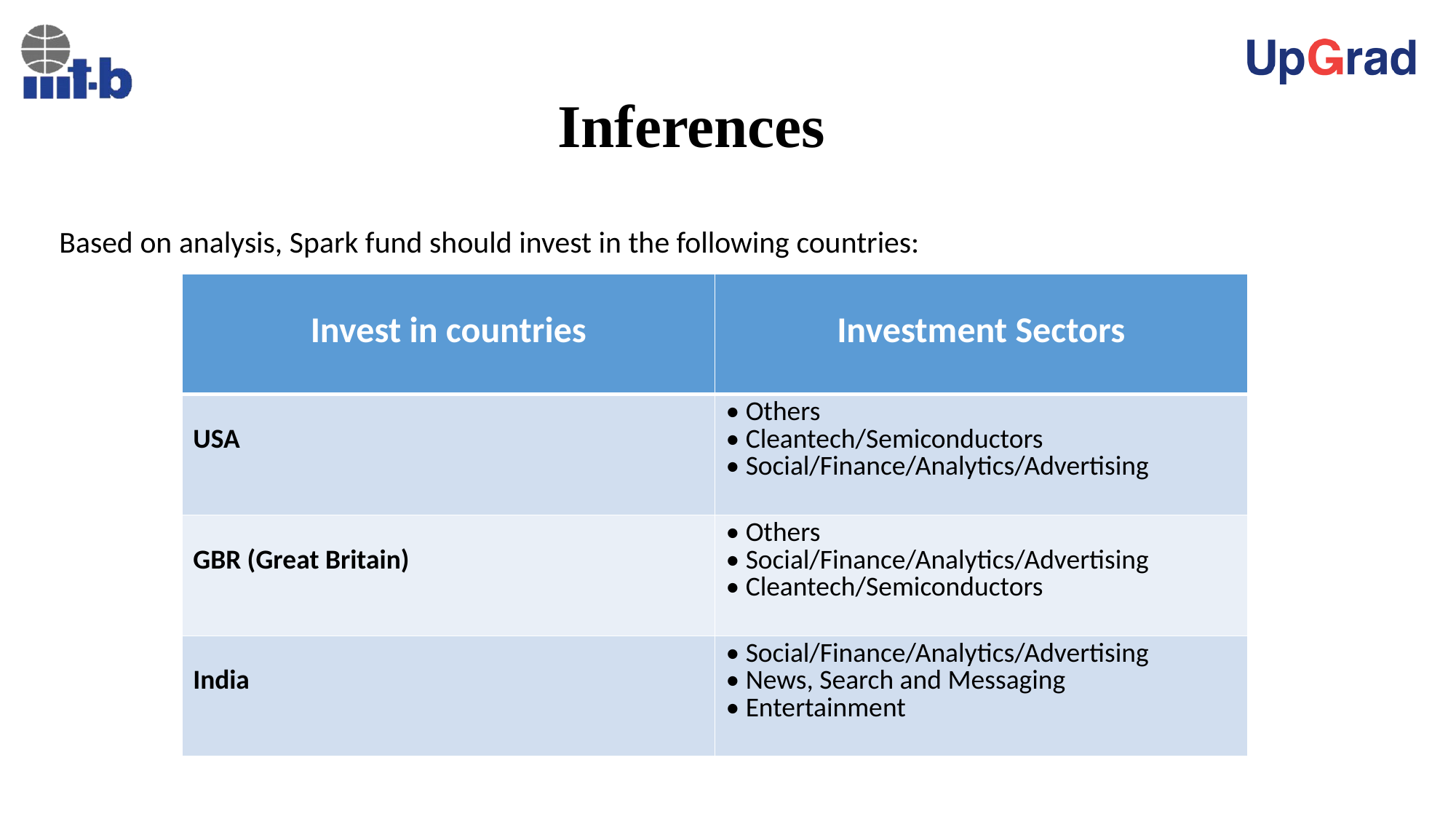

# Inferences
Based on analysis, Spark fund should invest in the following countries:

| Invest in countries | Investment Sectors |
| --- | --- |
| USA | • Others • Cleantech/Semiconductors • Social/Finance/Analytics/Advertising |
| GBR (Great Britain) | • Others • Social/Finance/Analytics/Advertising • Cleantech/Semiconductors |
| India | • Social/Finance/Analytics/Advertising • News, Search and Messaging • Entertainment |